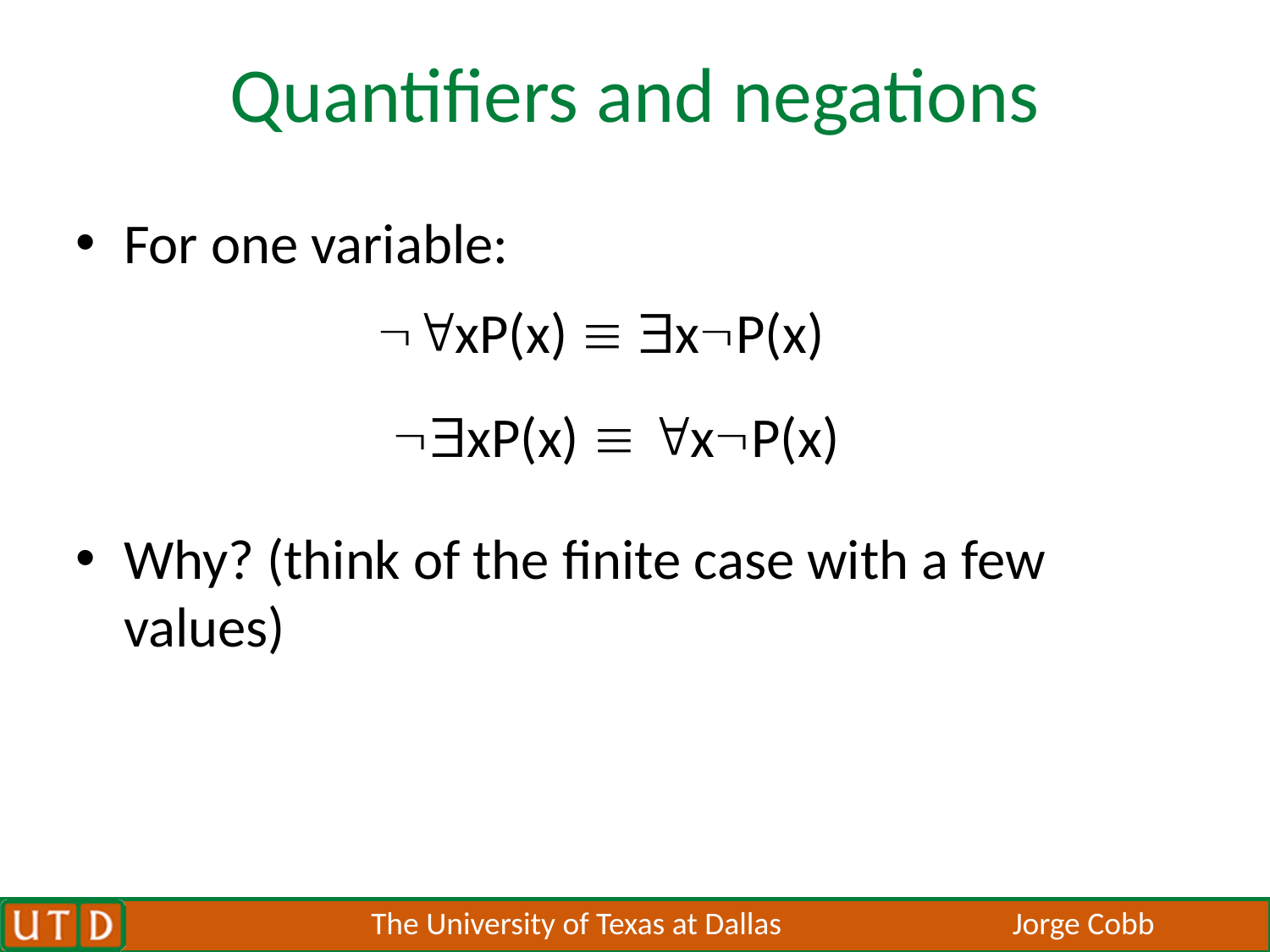

# Quantifiers and negations
For one variable:

Why? (think of the finite case with a few values)
¬∀xP(x) ≡ ∃x¬P(x)
¬∃xP(x) ≡ ∀x¬P(x)